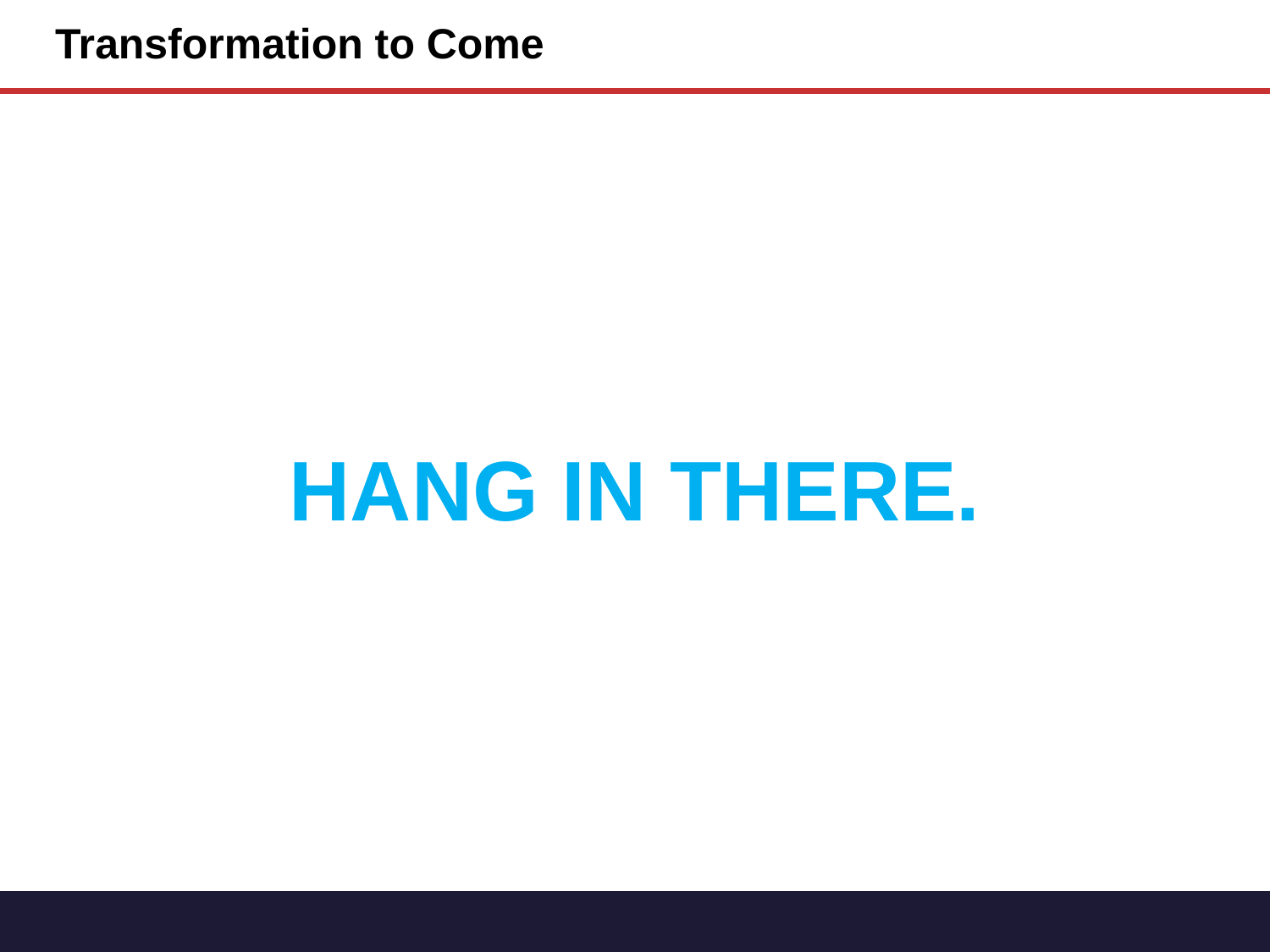

# Transformation to Come
HANG IN THERE.